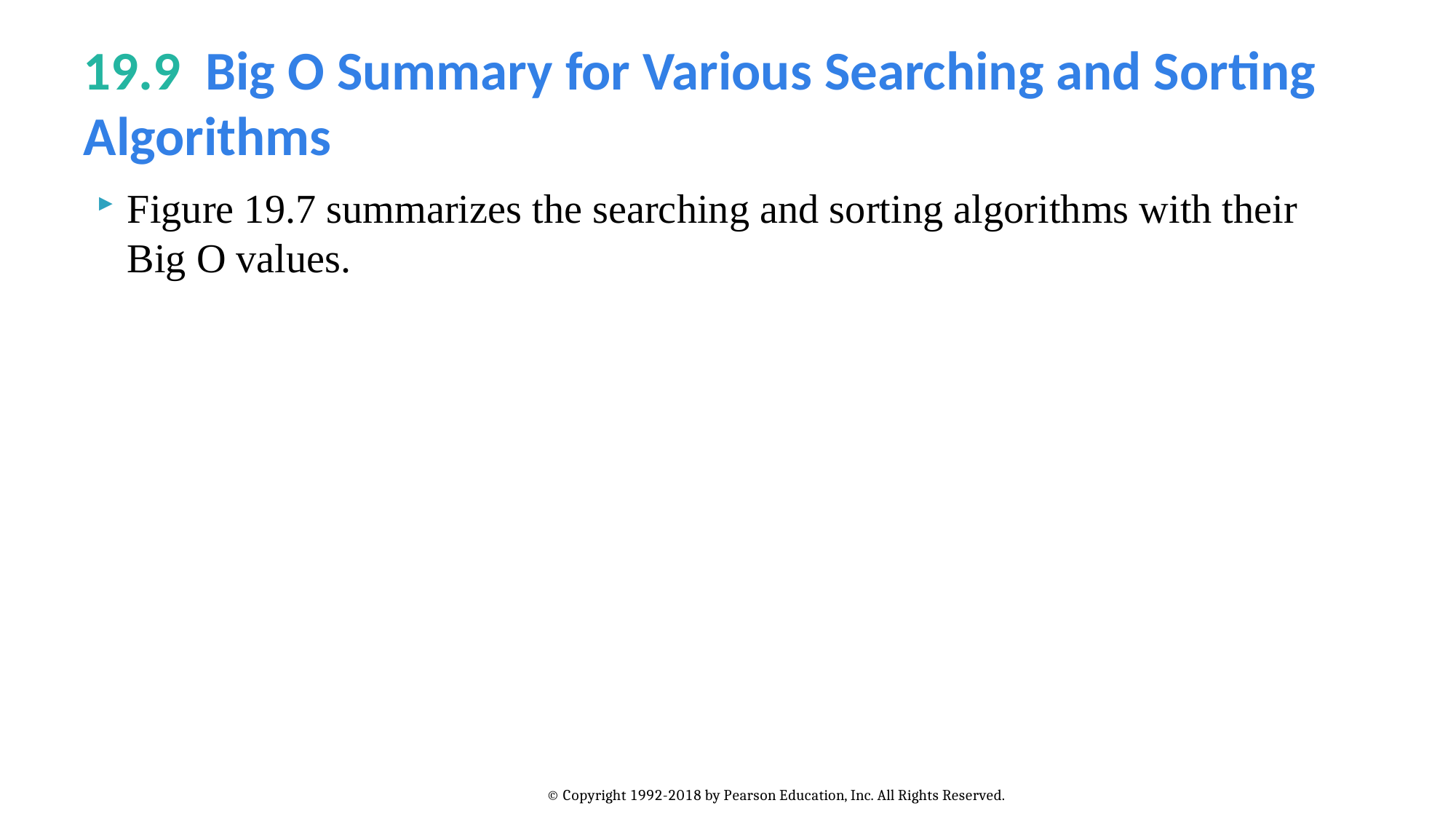

# 19.9  Big O Summary for Various Searching and Sorting Algorithms
Figure 19.7 summarizes the searching and sorting algorithms with their
Big O values.
© Copyright 1992-2018 by Pearson Education, Inc. All Rights Reserved.